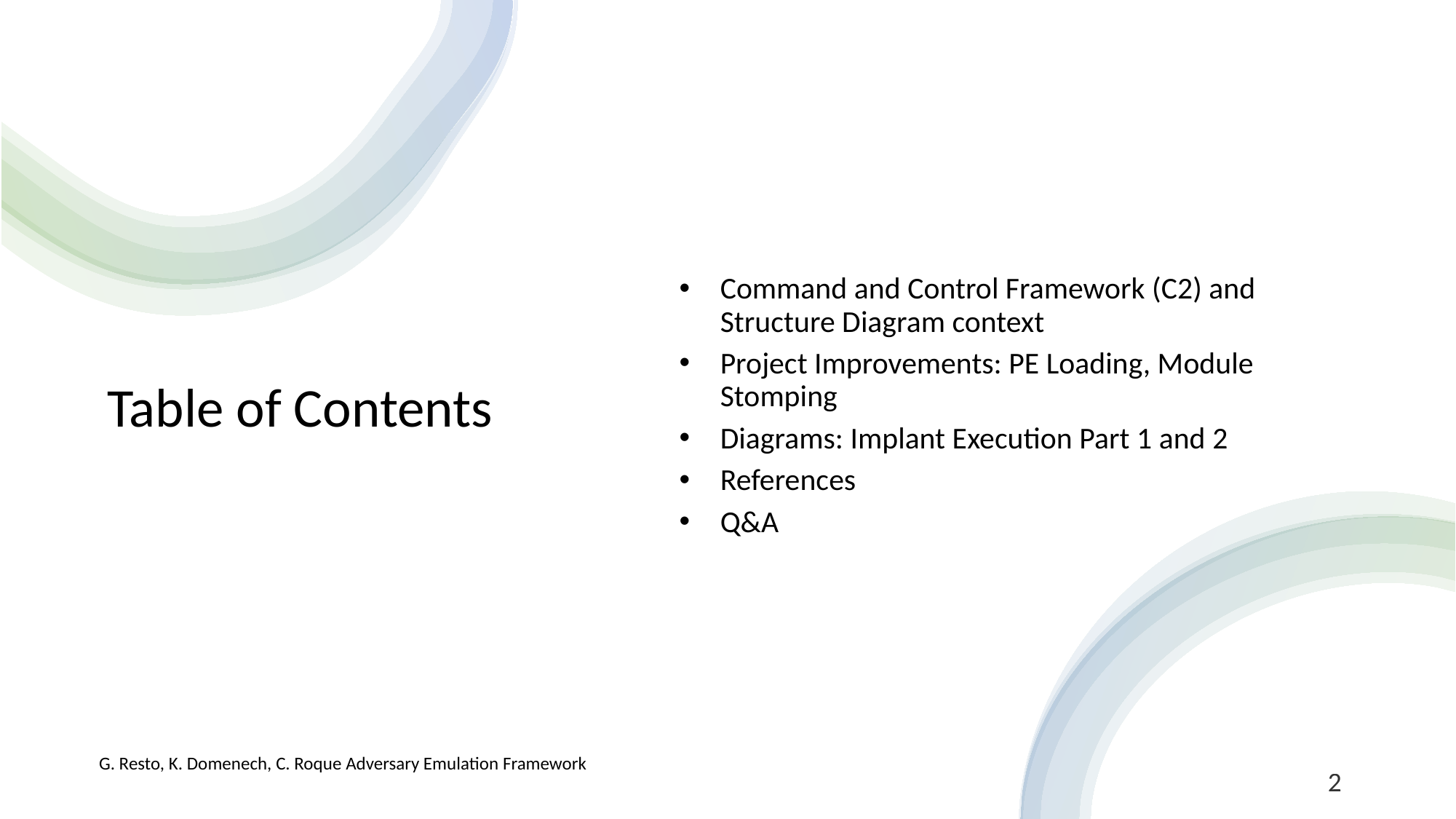

Command and Control Framework (C2) and Structure Diagram context
Project Improvements: PE Loading, Module Stomping
Diagrams: Implant Execution Part 1 and 2
References
Q&A
# Table of Contents

G. Resto, K. Domenech, C. Roque Adversary Emulation Framework
2